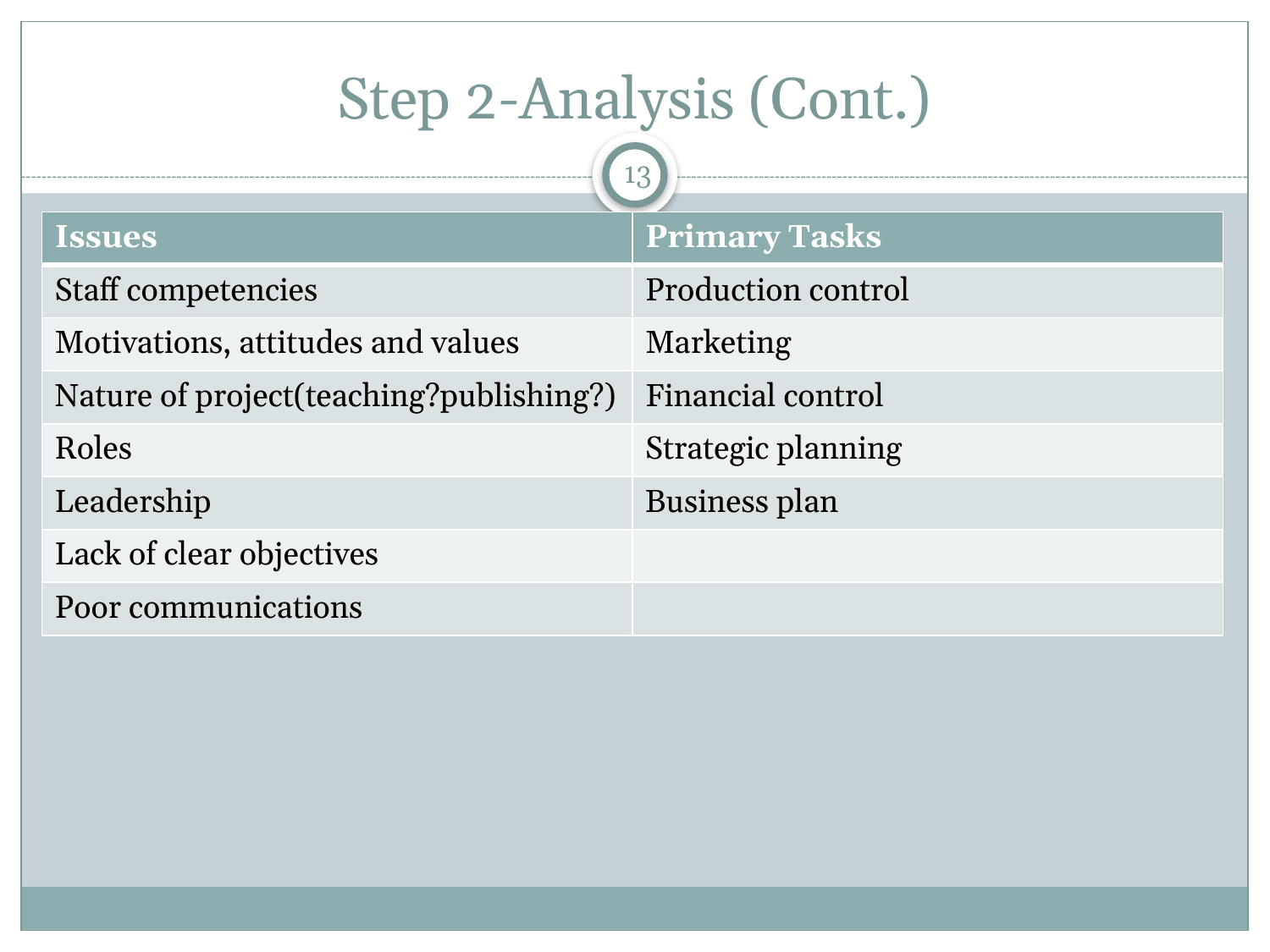

# Step 2-Analysis (Cont.)
13
| Issues | Primary Tasks |
| --- | --- |
| Staff competencies | Production control |
| Motivations, attitudes and values | Marketing |
| Nature of project(teaching?publishing?) | Financial control |
| Roles | Strategic planning |
| Leadership | Business plan |
| Lack of clear objectives |  |
| Poor communications |  |